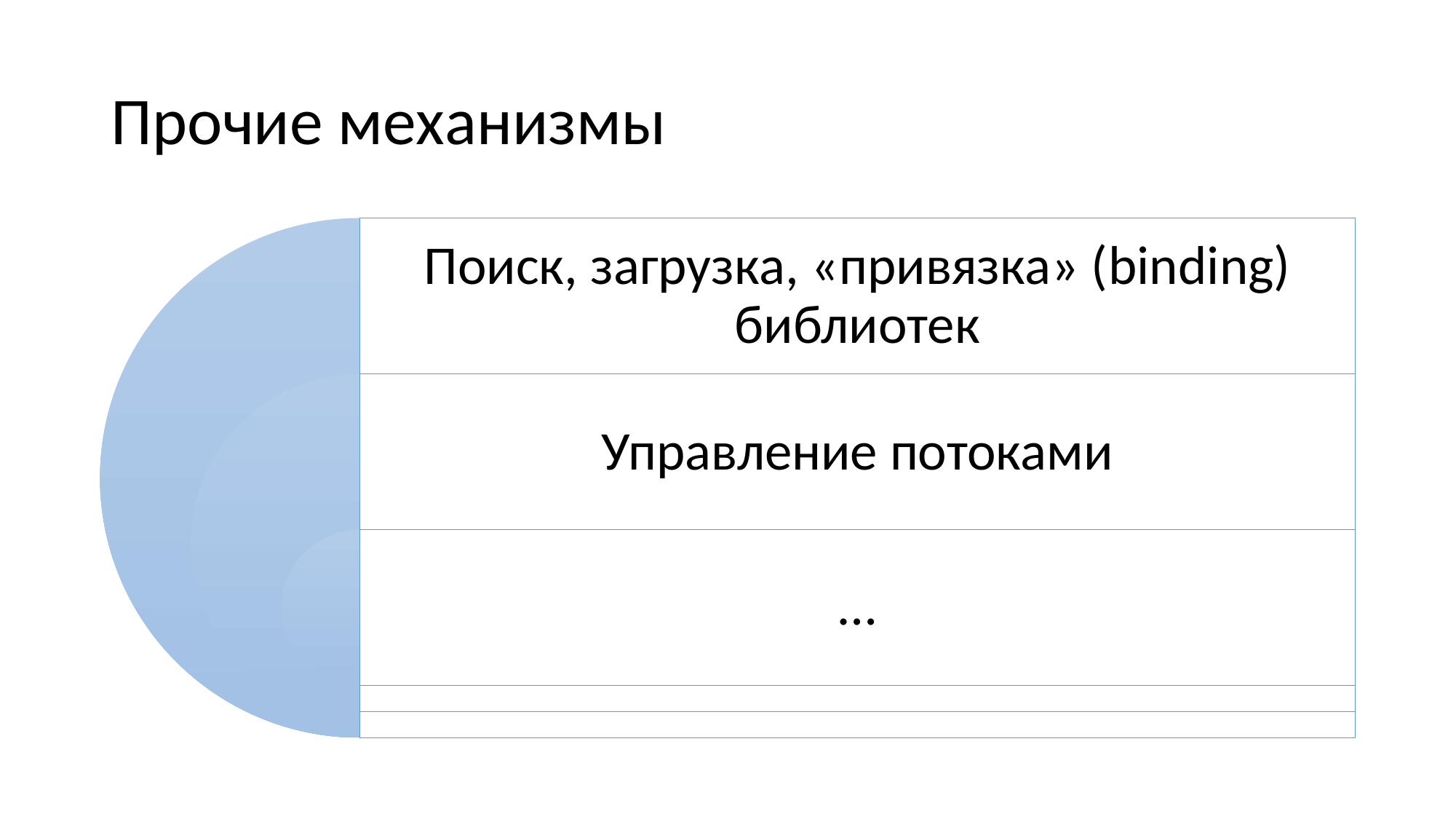

# Прочие механизмы
Поиск, загрузка, «привязка» (binding) библиотек
Управление потоками
…